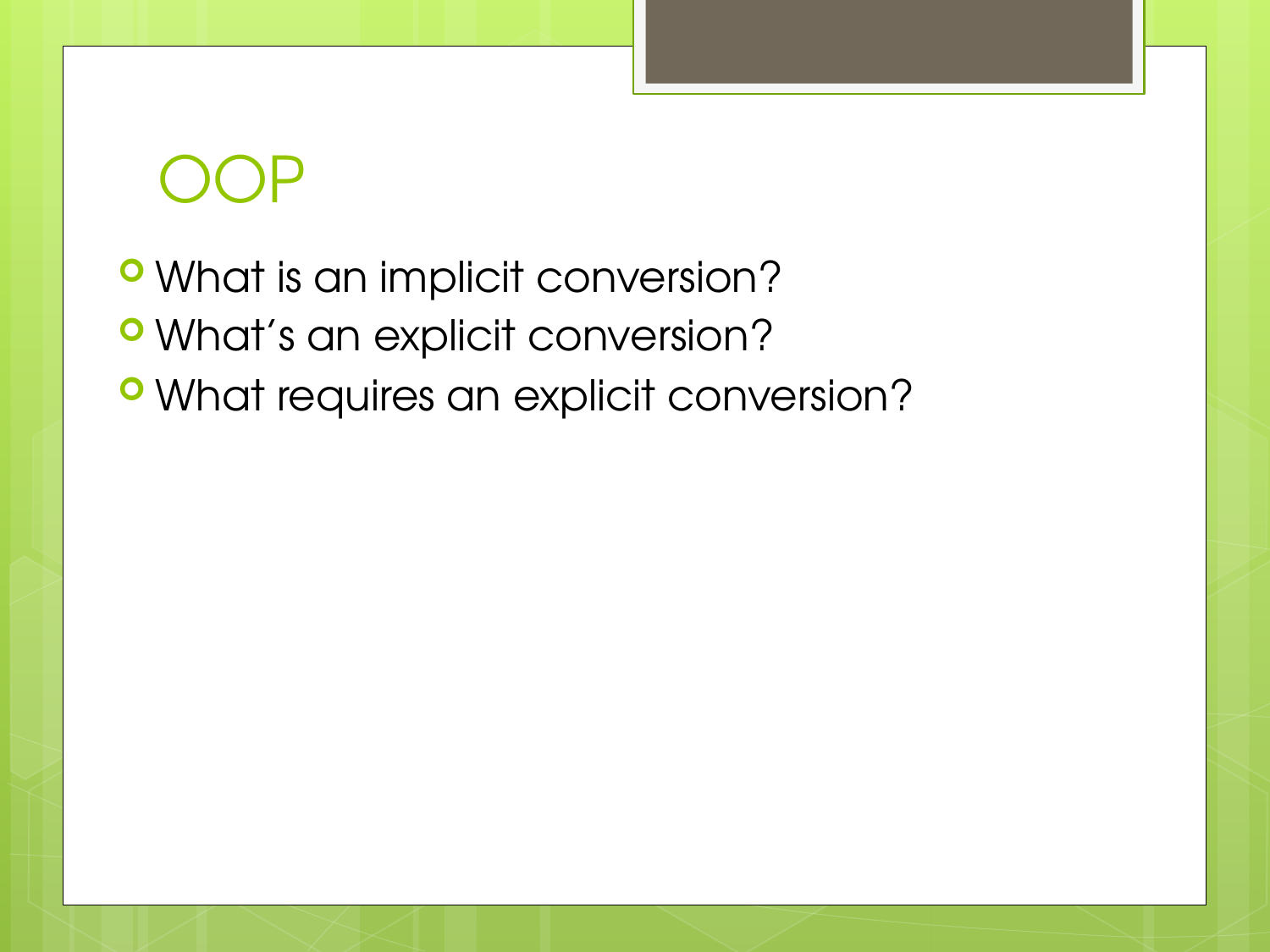

# OOP
What is an implicit conversion?
What’s an explicit conversion?
What requires an explicit conversion?